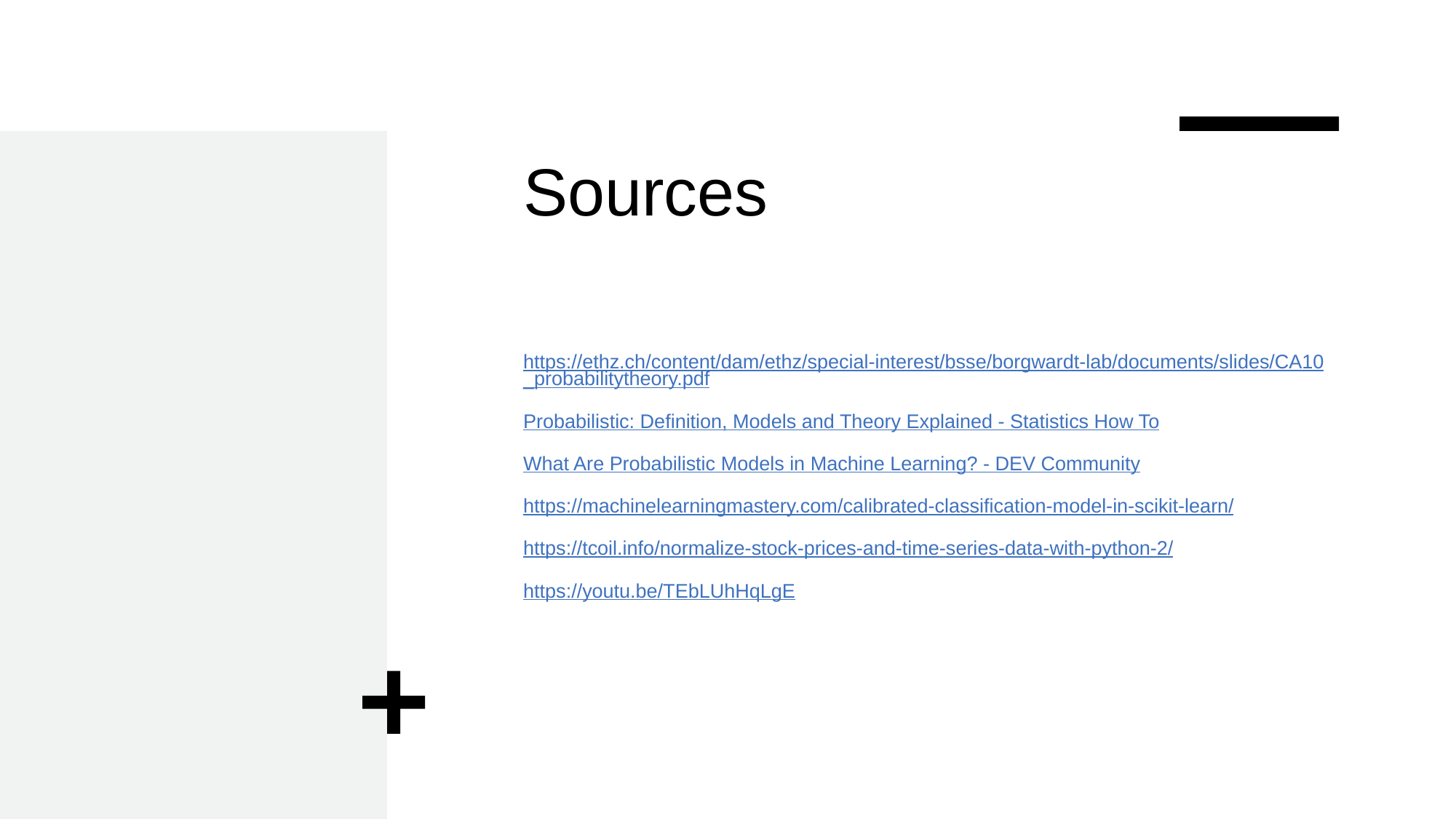

# Sources
https://ethz.ch/content/dam/ethz/special-interest/bsse/borgwardt-lab/documents/slides/CA10_probabilitytheory.pdf
Probabilistic: Definition, Models and Theory Explained - Statistics How To
What Are Probabilistic Models in Machine Learning? - DEV Community
https://machinelearningmastery.com/calibrated-classification-model-in-scikit-learn/
https://tcoil.info/normalize-stock-prices-and-time-series-data-with-python-2/
https://youtu.be/TEbLUhHqLgE